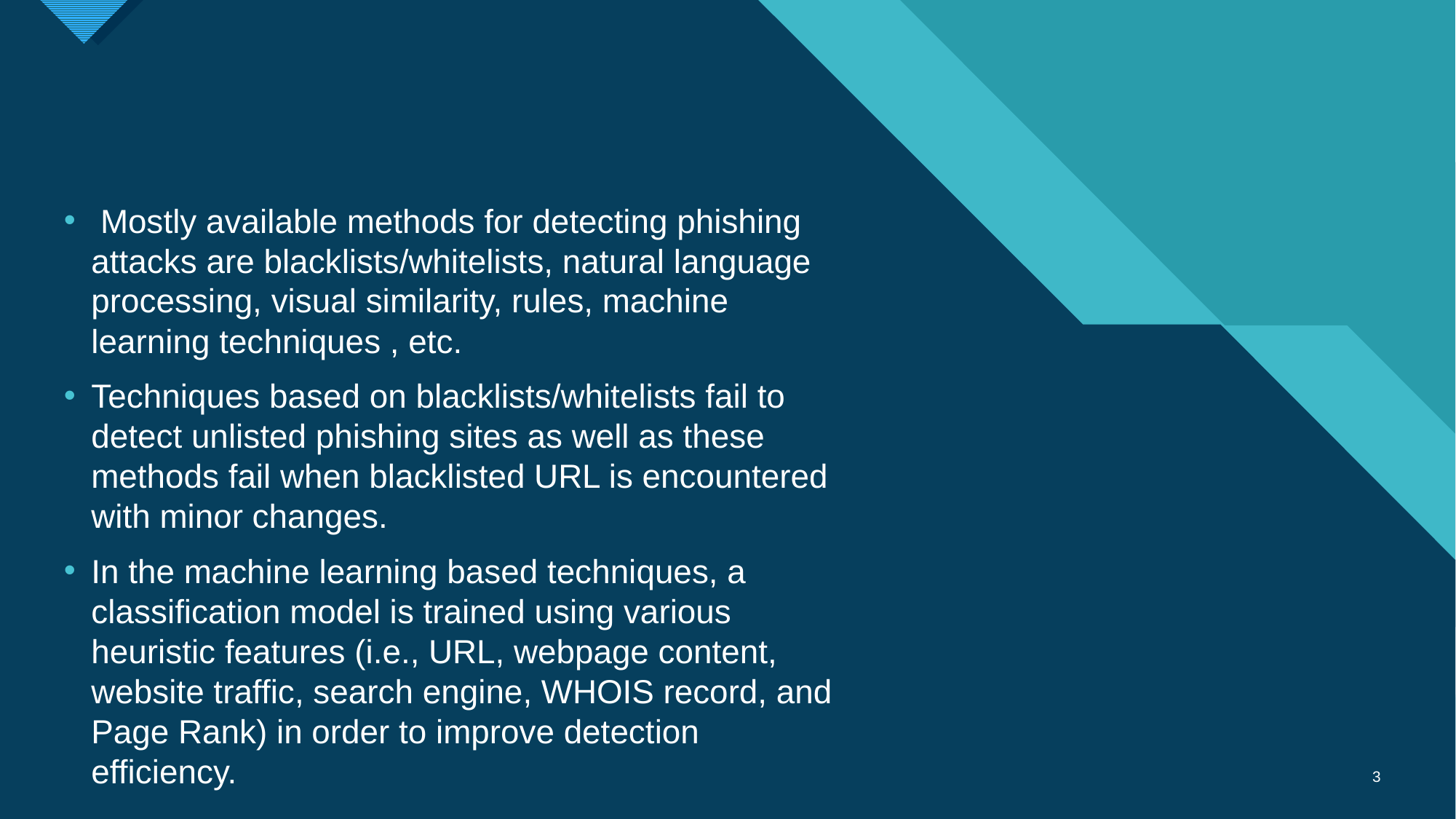

#
 Mostly available methods for detecting phishing attacks are blacklists/whitelists, natural language processing, visual similarity, rules, machine learning techniques , etc.
Techniques based on blacklists/whitelists fail to detect unlisted phishing sites as well as these methods fail when blacklisted URL is encountered with minor changes.
In the machine learning based techniques, a classification model is trained using various heuristic features (i.e., URL, webpage content, website traffic, search engine, WHOIS record, and Page Rank) in order to improve detection efficiency.

3